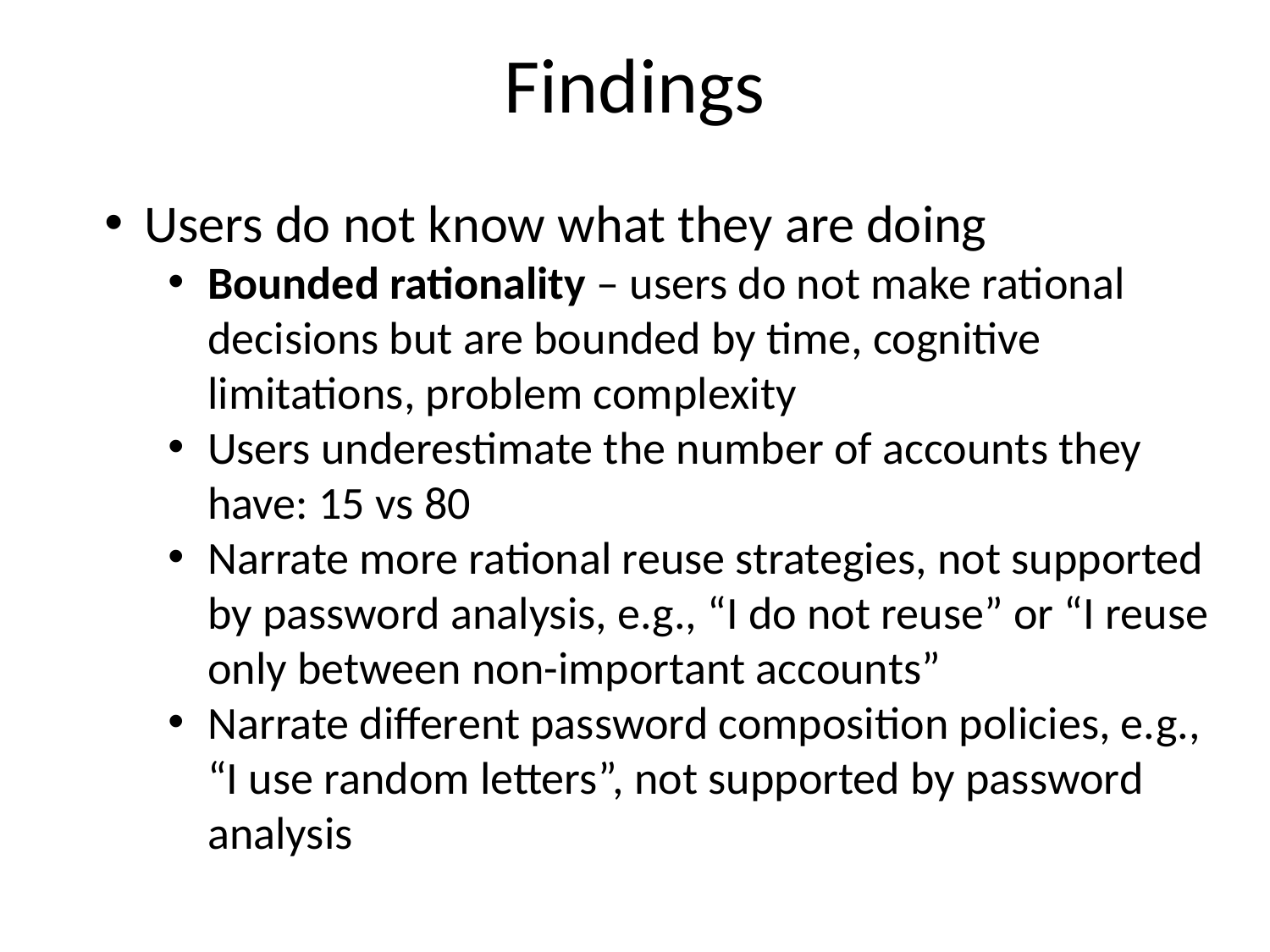

# Findings
Users do not know what they are doing
Bounded rationality – users do not make rational decisions but are bounded by time, cognitive limitations, problem complexity
Users underestimate the number of accounts they have: 15 vs 80
Narrate more rational reuse strategies, not supported by password analysis, e.g., “I do not reuse” or “I reuse only between non-important accounts”
Narrate different password composition policies, e.g., “I use random letters”, not supported by password analysis